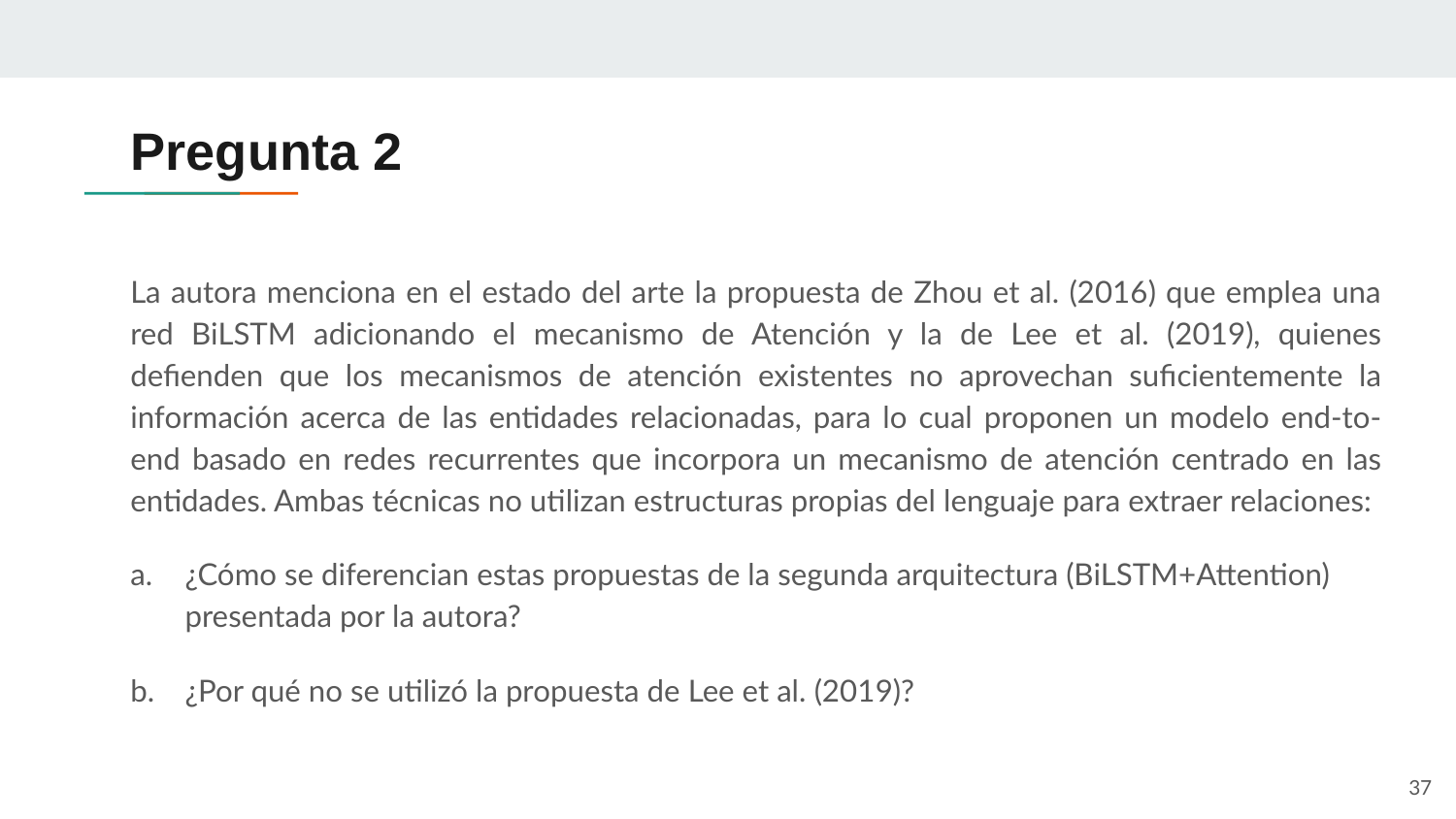

# Pregunta 2
La autora menciona en el estado del arte la propuesta de Zhou et al. (2016) que emplea una
red BiLSTM adicionando el mecanismo de Atención y la de Lee et al. (2019), quienes defienden que los mecanismos de atención existentes no aprovechan suficientemente la información acerca de las entidades relacionadas, para lo cual proponen un modelo end-to-end basado en redes recurrentes que incorpora un mecanismo de atención centrado en las entidades. Ambas técnicas no utilizan estructuras propias del lenguaje para extraer relaciones:
¿Cómo se diferencian estas propuestas de la segunda arquitectura (BiLSTM+Attention) presentada por la autora?
¿Por qué no se utilizó la propuesta de Lee et al. (2019)?
37